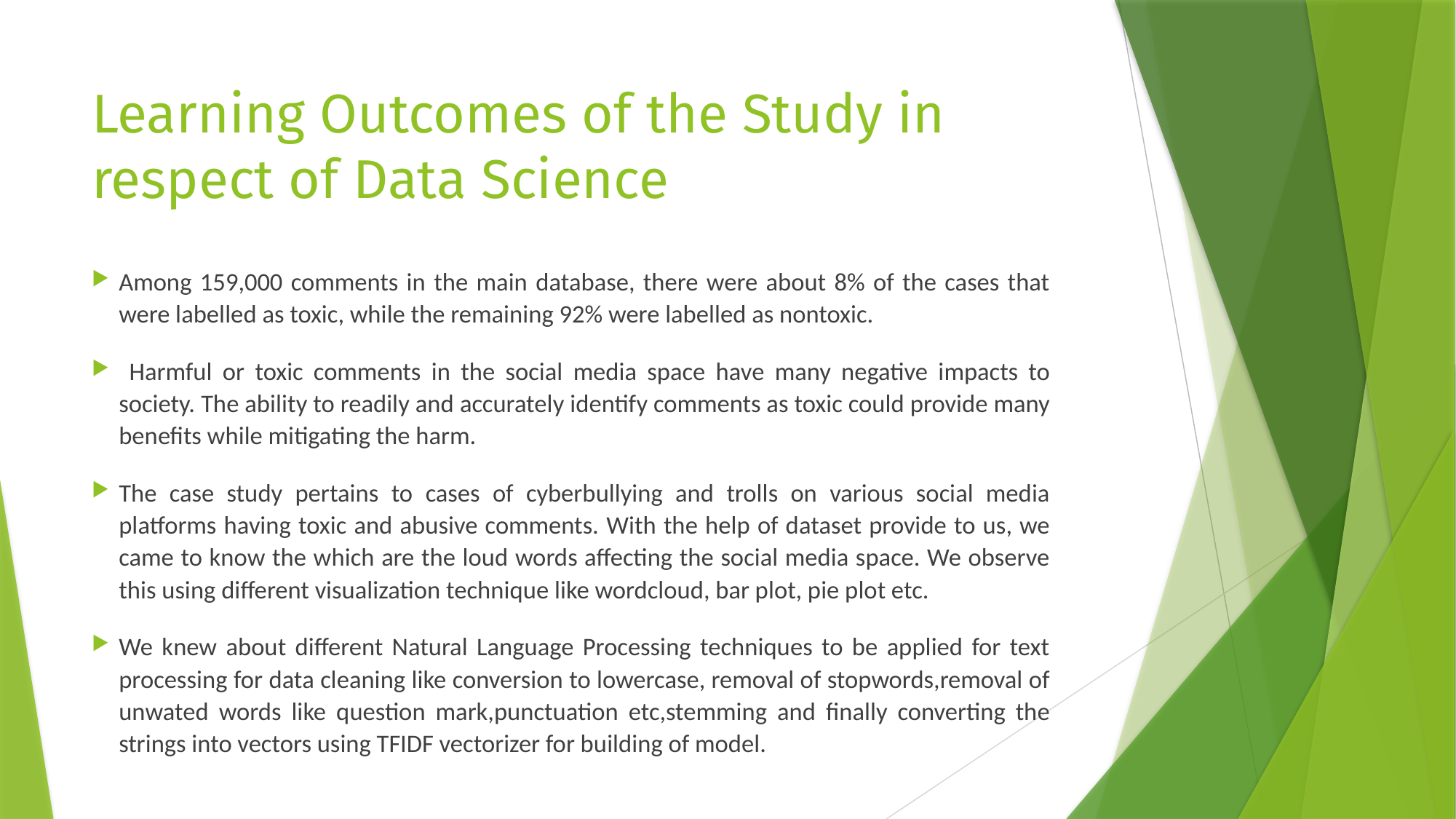

# Learning Outcomes of the Study in respect of Data Science
Among 159,000 comments in the main database, there were about 8% of the cases that were labelled as toxic, while the remaining 92% were labelled as nontoxic.
 Harmful or toxic comments in the social media space have many negative impacts to society. The ability to readily and accurately identify comments as toxic could provide many benefits while mitigating the harm.
The case study pertains to cases of cyberbullying and trolls on various social media platforms having toxic and abusive comments. With the help of dataset provide to us, we came to know the which are the loud words affecting the social media space. We observe this using different visualization technique like wordcloud, bar plot, pie plot etc.
We knew about different Natural Language Processing techniques to be applied for text processing for data cleaning like conversion to lowercase, removal of stopwords,removal of unwated words like question mark,punctuation etc,stemming and finally converting the strings into vectors using TFIDF vectorizer for building of model.